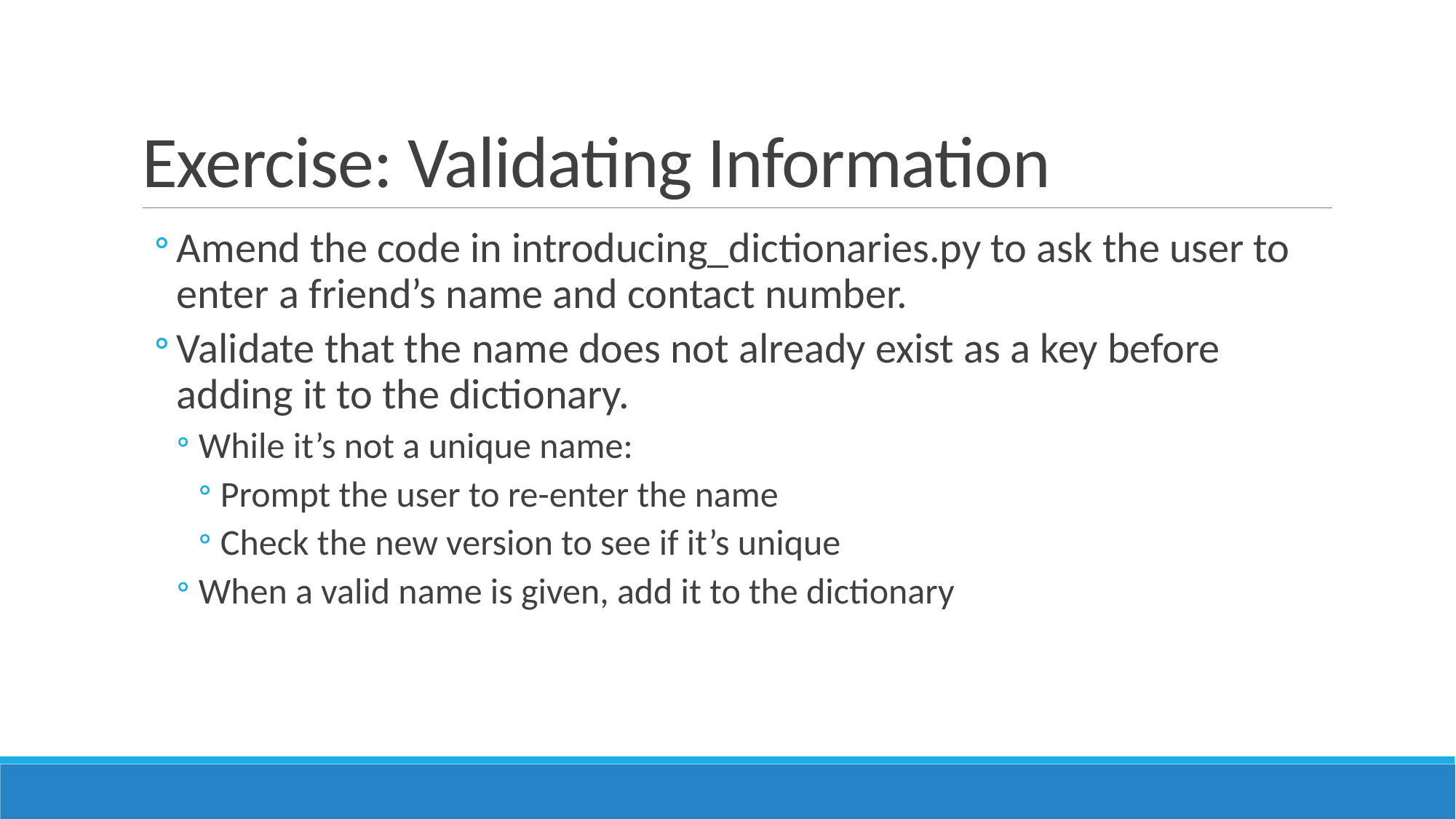

# Exercise: Validating Information
Amend the code in introducing_dictionaries.py to ask the user to enter a friend’s name and contact number.
Validate that the name does not already exist as a key before adding it to the dictionary.
While it’s not a unique name:
Prompt the user to re-enter the name
Check the new version to see if it’s unique
When a valid name is given, add it to the dictionary